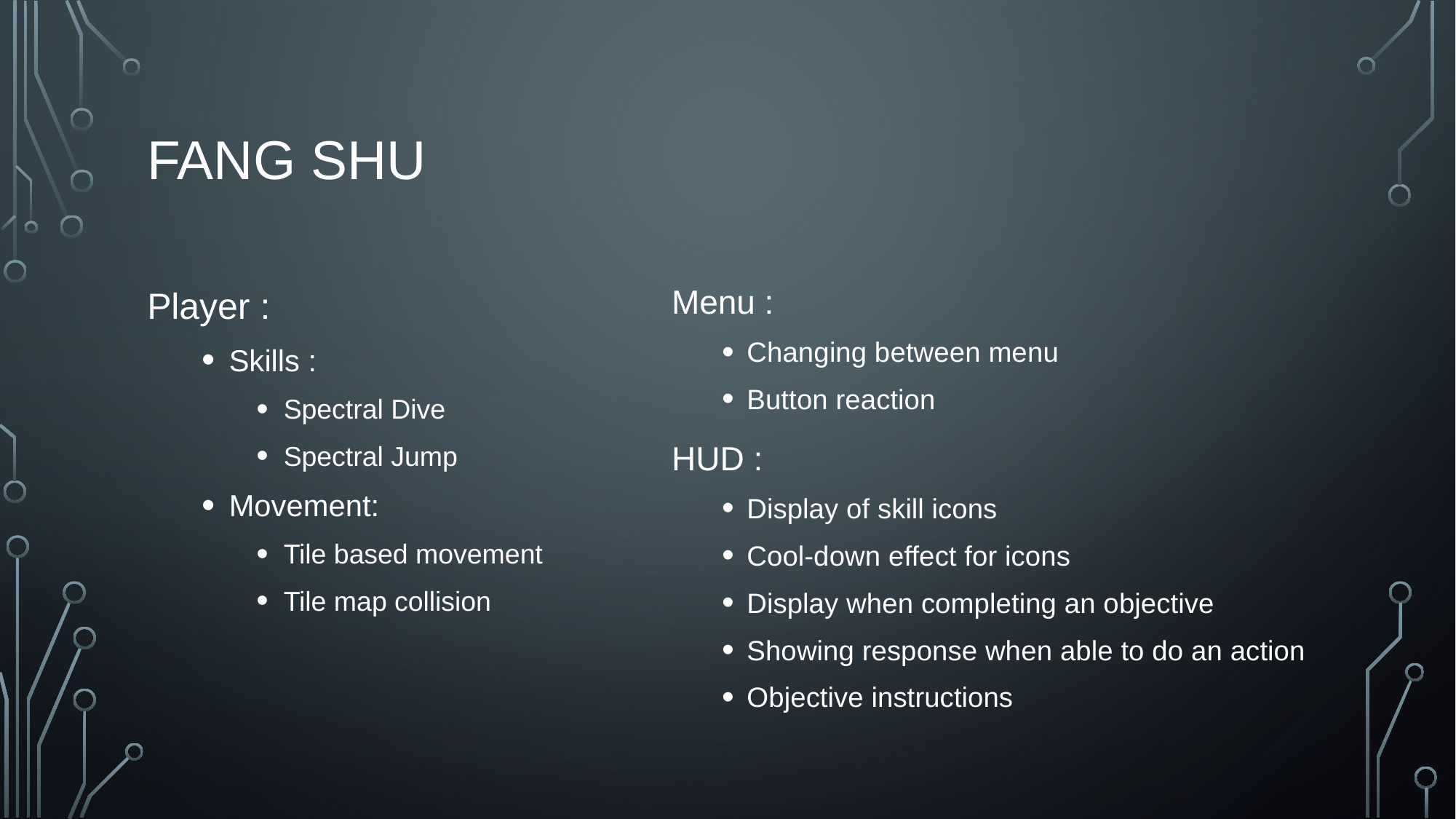

# Fang shu
Menu :
Changing between menu
Button reaction
HUD :
Display of skill icons
Cool-down effect for icons
Display when completing an objective
Showing response when able to do an action
Objective instructions
Player :
Skills :
Spectral Dive
Spectral Jump
Movement:
Tile based movement
Tile map collision